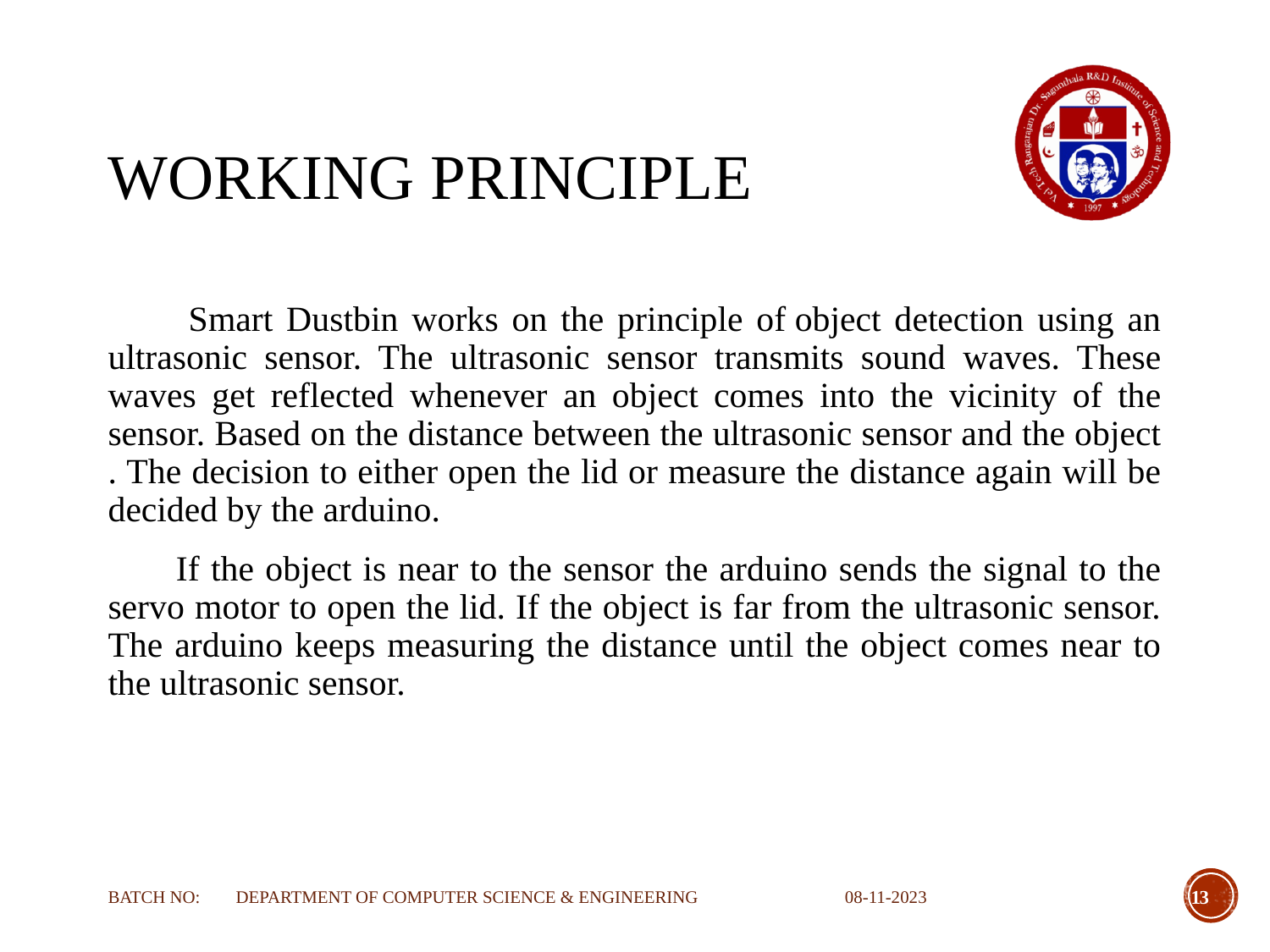

# Working principle
      Smart Dustbin works on the principle of object detection using an ultrasonic sensor. The ultrasonic sensor transmits sound waves. These waves get reflected whenever an object comes into the vicinity of the sensor. Based on the distance between the ultrasonic sensor and the object . The decision to either open the lid or measure the distance again will be decided by the arduino.
      If the object is near to the sensor the arduino sends the signal to the servo motor to open the lid. If the object is far from the ultrasonic sensor. The arduino keeps measuring the distance until the object comes near to the ultrasonic sensor.
BATCH NO:        DEPARTMENT OF COMPUTER SCIENCE & ENGINEERING
08-11-2023
13